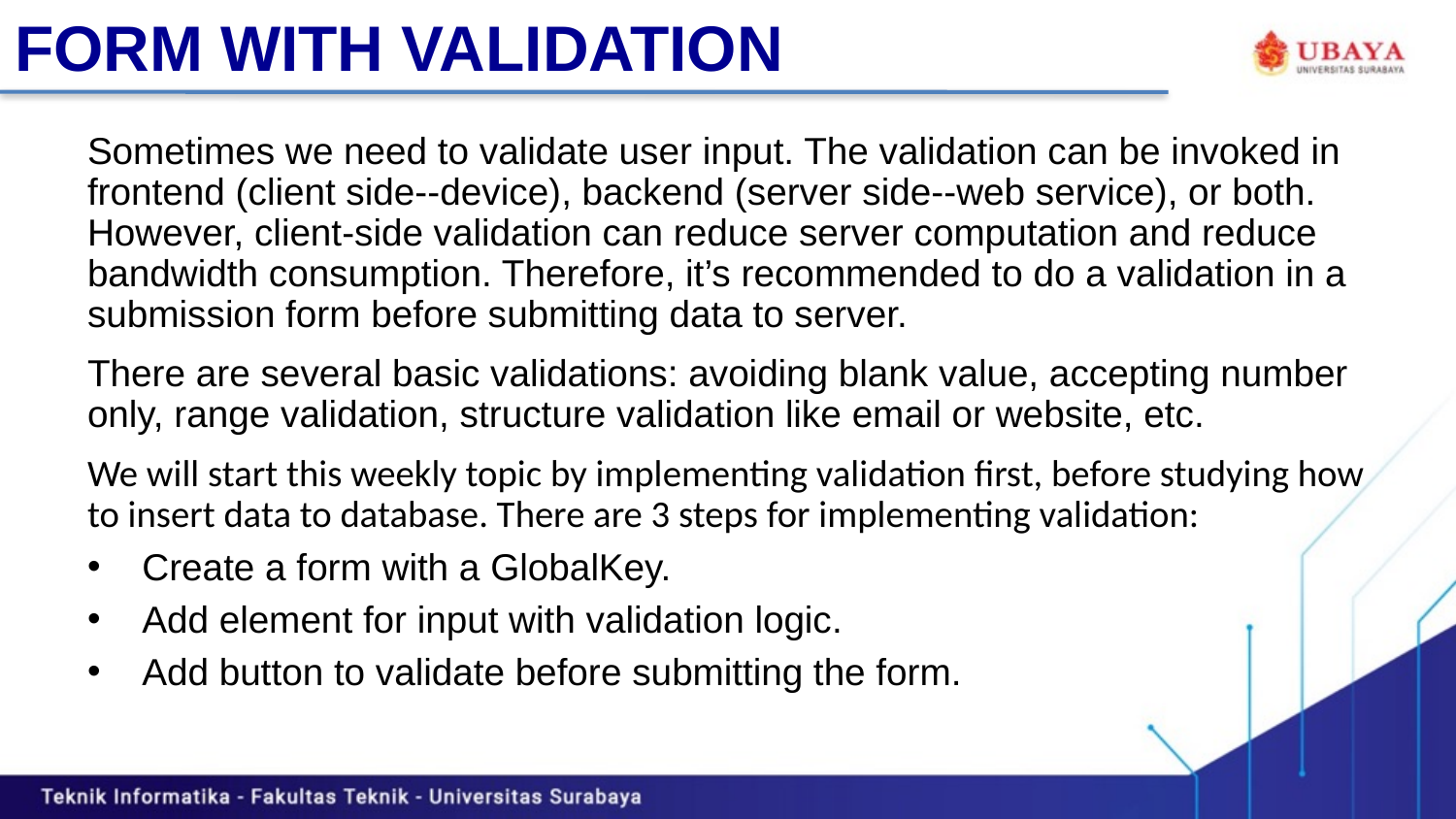

# FORM WITH VALIDATION

Sometimes we need to validate user input. The validation can be invoked in frontend (client side--device), backend (server side--web service), or both. However, client-side validation can reduce server computation and reduce bandwidth consumption. Therefore, it’s recommended to do a validation in a submission form before submitting data to server.
There are several basic validations: avoiding blank value, accepting number only, range validation, structure validation like email or website, etc.
We will start this weekly topic by implementing validation first, before studying how to insert data to database. There are 3 steps for implementing validation:
Create a form with a GlobalKey.
Add element for input with validation logic.
Add button to validate before submitting the form.